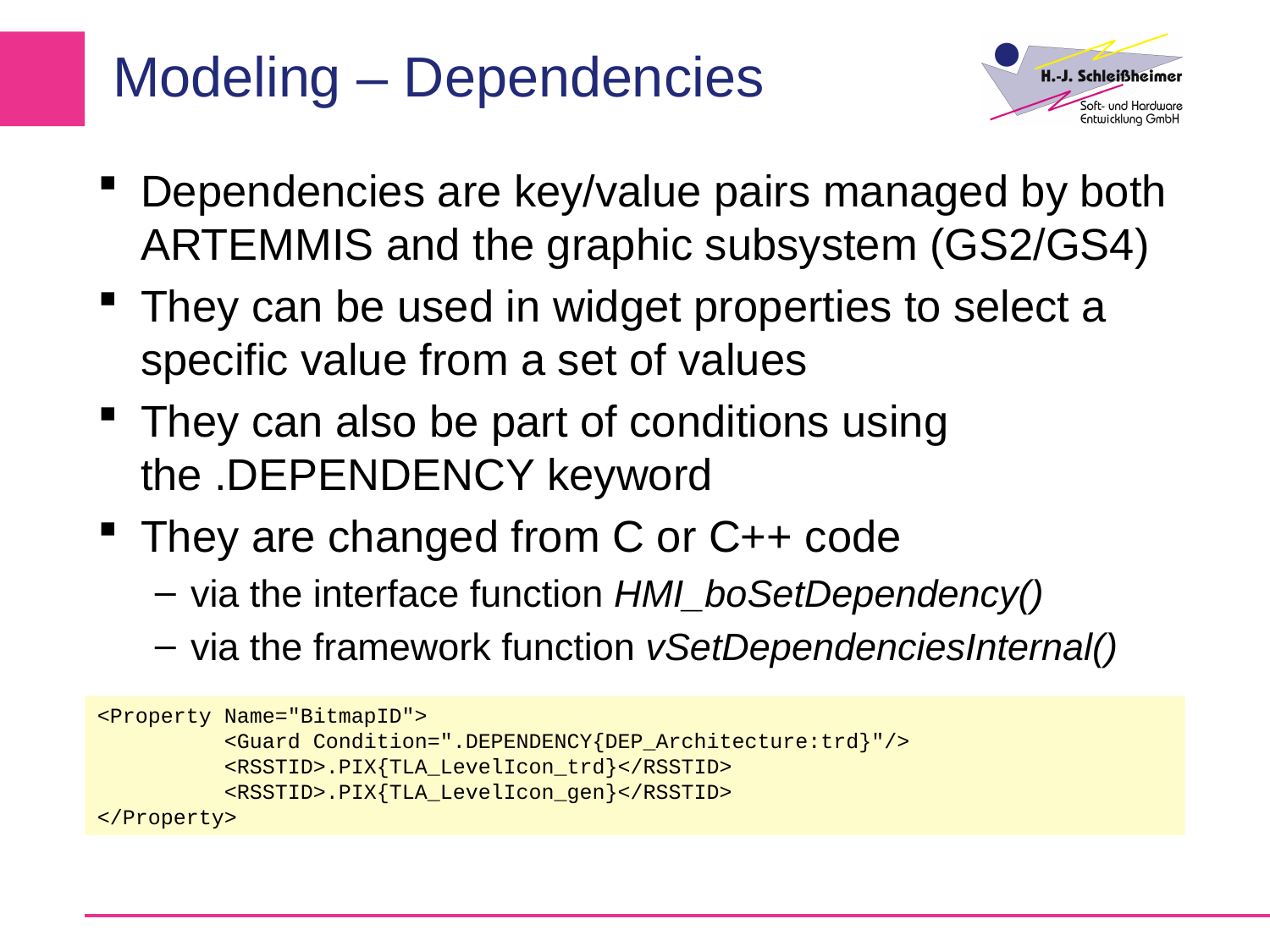

# Modeling – Dependencies
Dependencies are key/value pairs managed by both ARTEMMIS and the graphic subsystem (GS2/GS4)
They can be used in widget properties to select a specific value from a set of values
They can also be part of conditions using the .DEPENDENCY keyword
They are changed from C or C++ code
via the interface function HMI_boSetDependency()
via the framework function vSetDependenciesInternal()
<Property Name="BitmapID">
	<Guard Condition=".DEPENDENCY{DEP_Architecture:trd}"/>
	<RSSTID>.PIX{TLA_LevelIcon_trd}</RSSTID>
	<RSSTID>.PIX{TLA_LevelIcon_gen}</RSSTID>
</Property>